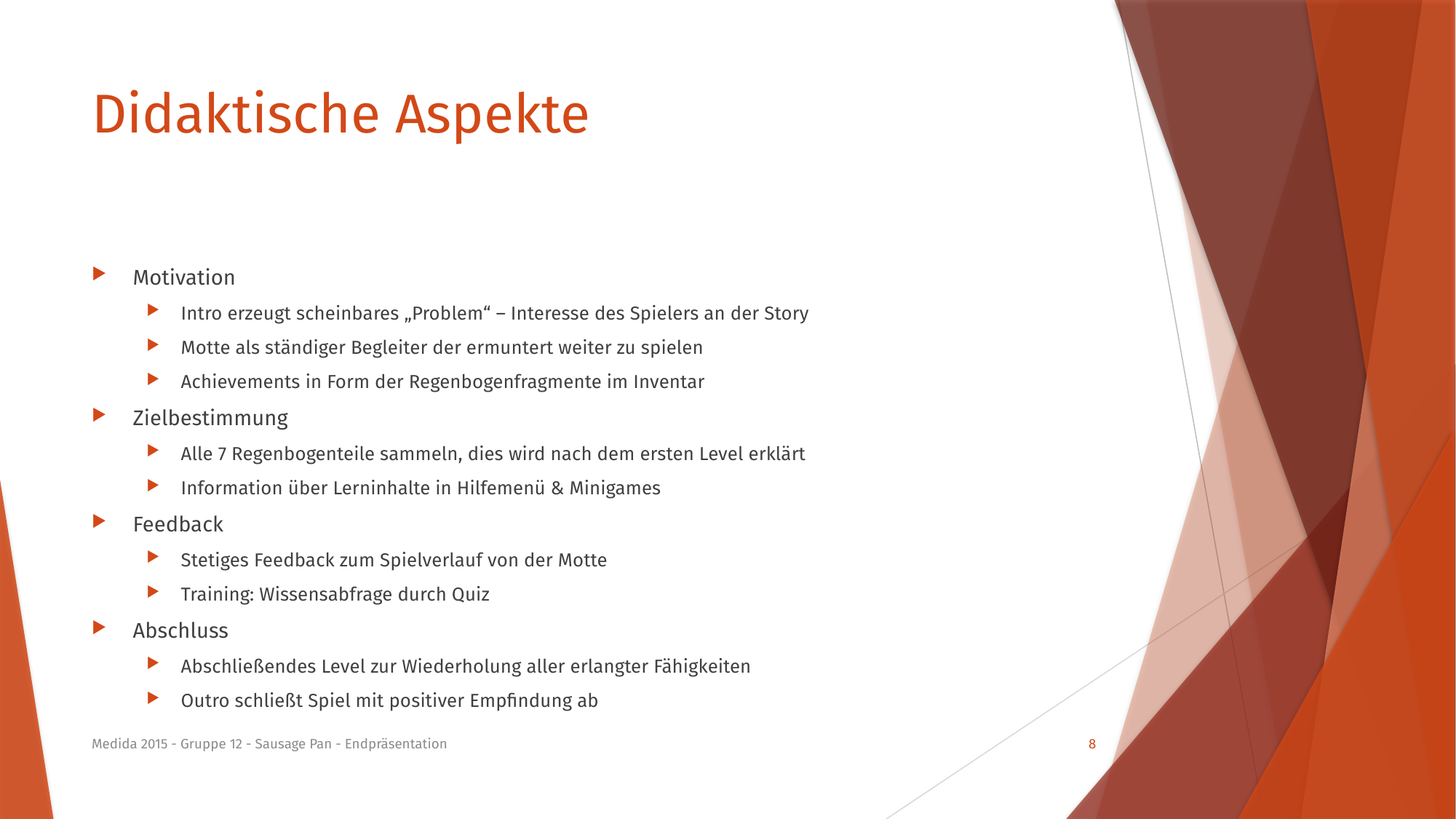

# Didaktische Aspekte
Motivation
Intro erzeugt scheinbares „Problem“ – Interesse des Spielers an der Story
Motte als ständiger Begleiter der ermuntert weiter zu spielen
Achievements in Form der Regenbogenfragmente im Inventar
Zielbestimmung
Alle 7 Regenbogenteile sammeln, dies wird nach dem ersten Level erklärt
Information über Lerninhalte in Hilfemenü & Minigames
Feedback
Stetiges Feedback zum Spielverlauf von der Motte
Training: Wissensabfrage durch Quiz
Abschluss
Abschließendes Level zur Wiederholung aller erlangter Fähigkeiten
Outro schließt Spiel mit positiver Empfindung ab
Medida 2015 - Gruppe 12 - Sausage Pan - Endpräsentation
8